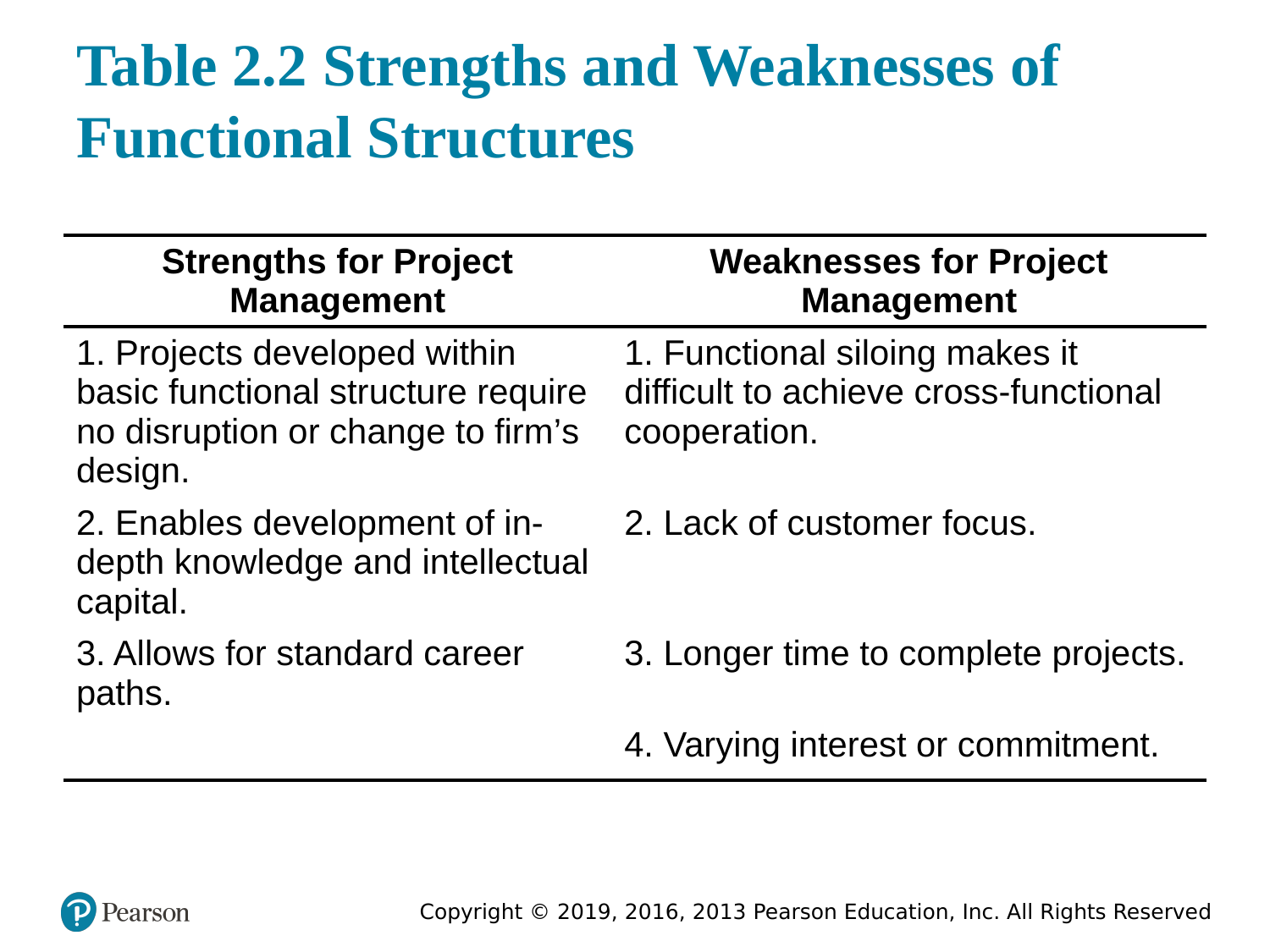

# Table 2.2 Strengths and Weaknesses of Functional Structures
| Strengths for Project Management | Weaknesses for Project Management |
| --- | --- |
| 1. Projects developed within basic functional structure require no disruption or change to firm’s design. | 1. Functional siloing makes it difficult to achieve cross-functional cooperation. |
| 2. Enables development of in-depth knowledge and intellectual capital. | 2. Lack of customer focus. |
| 3. Allows for standard career paths. | 3. Longer time to complete projects. |
| Blank | 4. Varying interest or commitment. |